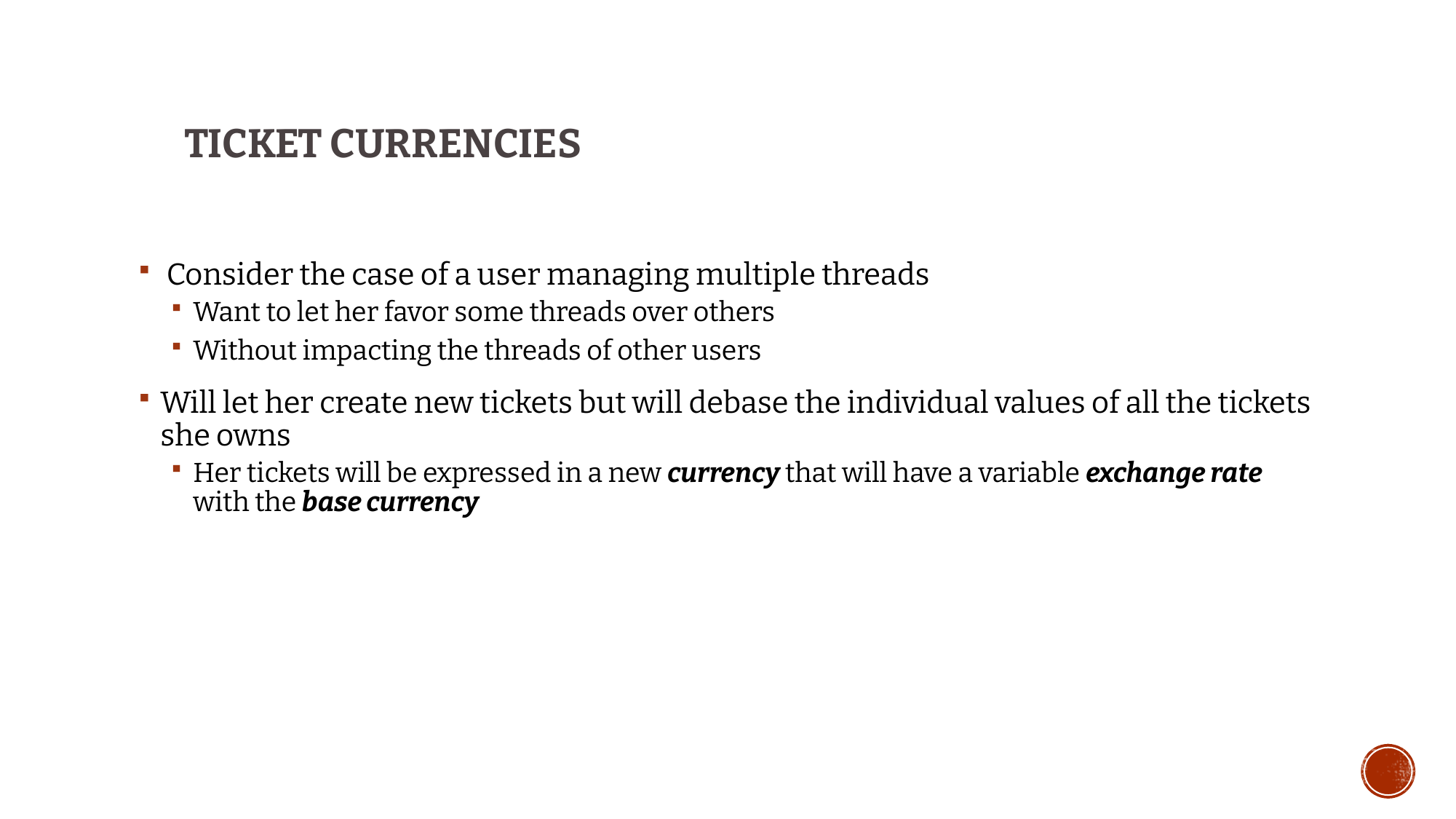

# Ticket currencies
 Consider the case of a user managing multiple threads
Want to let her favor some threads over others
Without impacting the threads of other users
Will let her create new tickets but will debase the individual values of all the tickets she owns
Her tickets will be expressed in a new currency that will have a variable exchange rate with the base currency